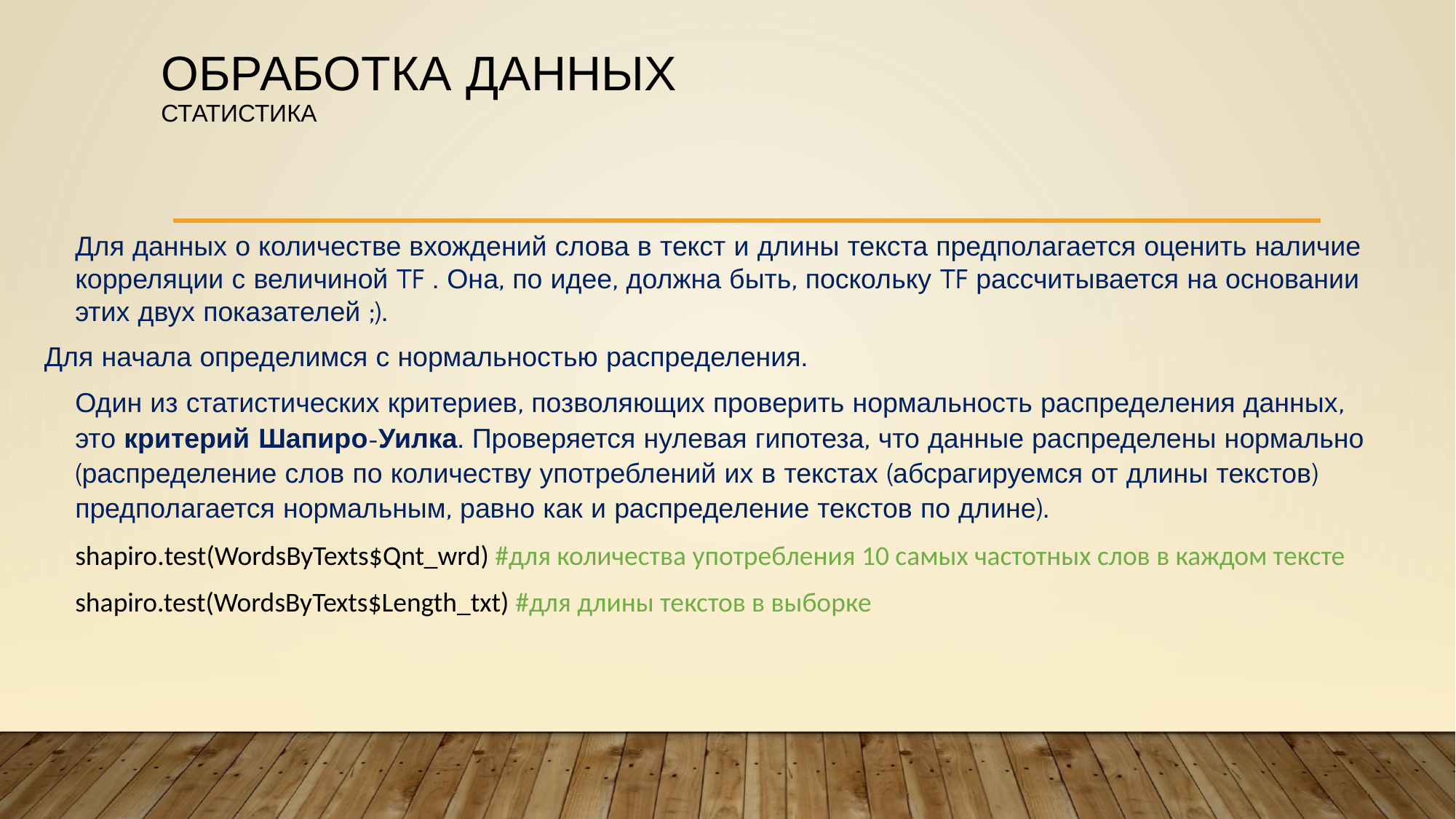

# Обработка данНых статистика
Для данных о количестве вхождений слова в текст и длины текста предполагается оценить наличие корреляции с величиной TF . Она, по идее, должна быть, поскольку TF рассчитывается на основании этих двух показателей ;).
Для начала определимся с нормальностью распределения.
Один из статистических критериев, позволяющих проверить нормальность распределения данных, это критерий Шапиро-Уилка. Проверяется нулевая гипотеза, что данные распределены нормально (распределение слов по количеству употреблений их в текстах (абсрагируемся от длины текстов) предполагается нормальным, равно как и распределение текстов по длине).
shapiro.test(WordsByTexts$Qnt_wrd) #для количества употребления 10 самых частотных слов в каждом тексте
shapiro.test(WordsByTexts$Length_txt) #для длины текстов в выборке